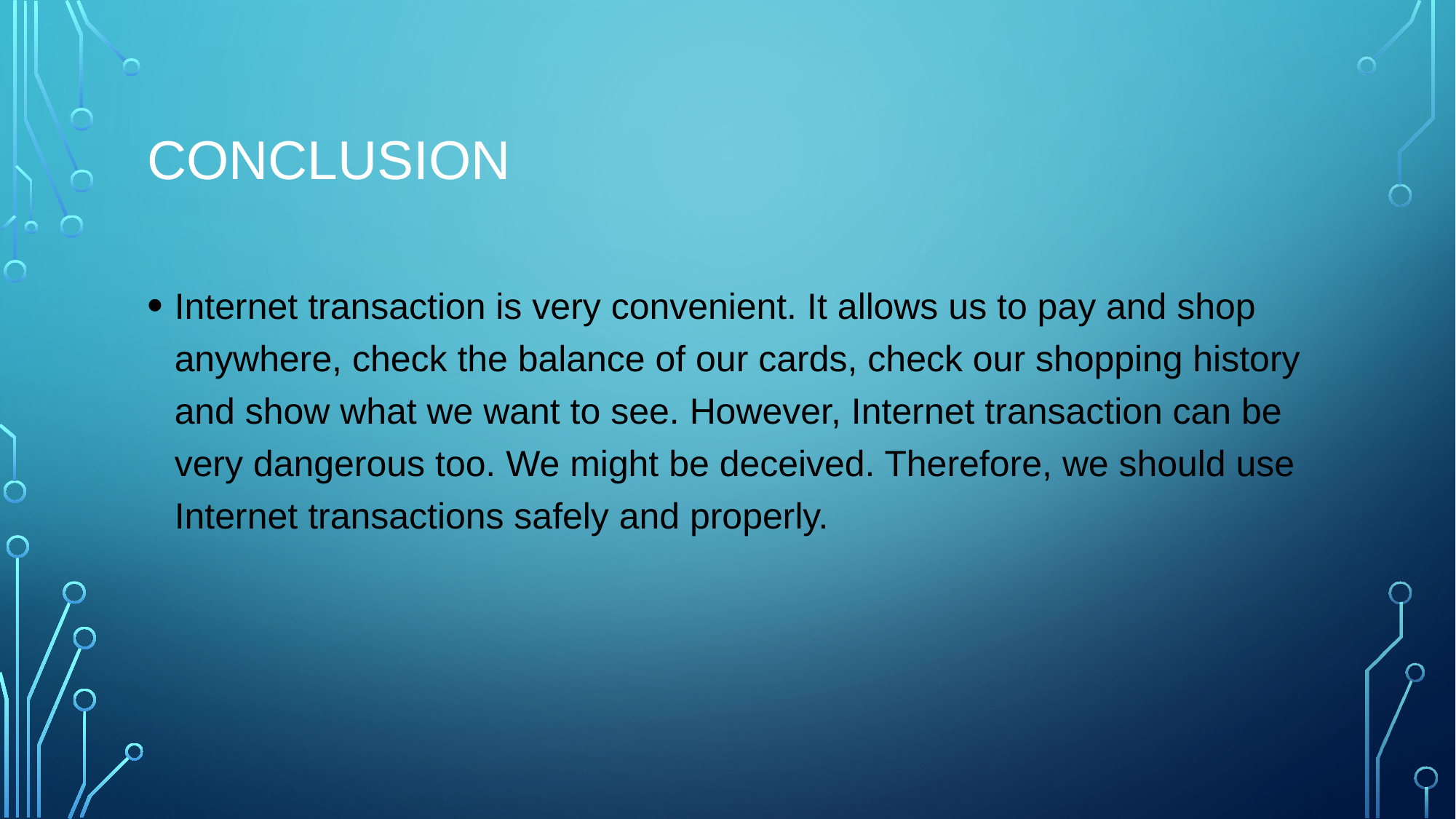

# conclusion
Internet transaction is very convenient. It allows us to pay and shop anywhere, check the balance of our cards, check our shopping history and show what we want to see. However, Internet transaction can be very dangerous too. We might be deceived. Therefore, we should use Internet transactions safely and properly.